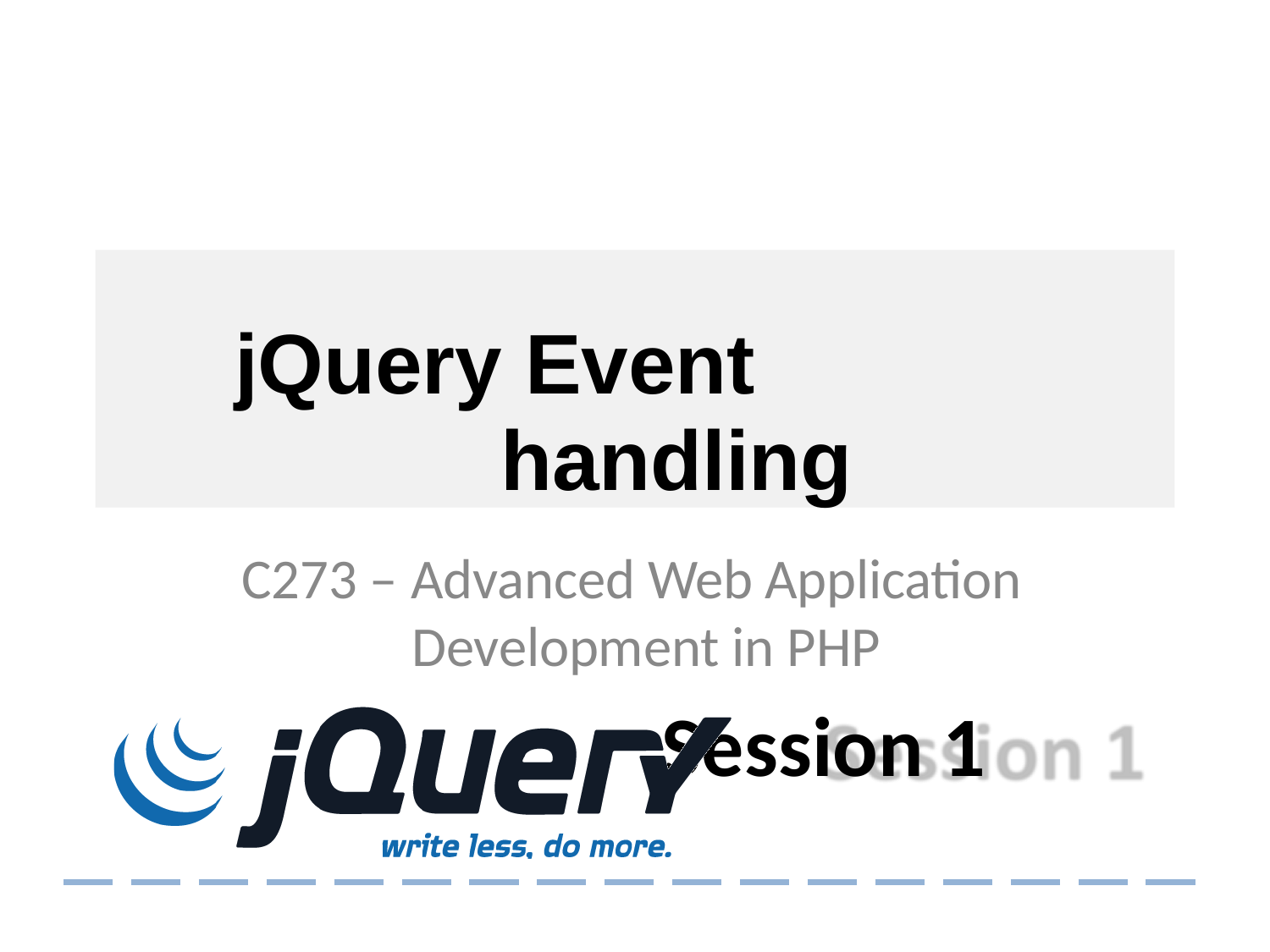

# jQuery Event handling
C273 – Advanced Web Application  Development in PHP
Session 1